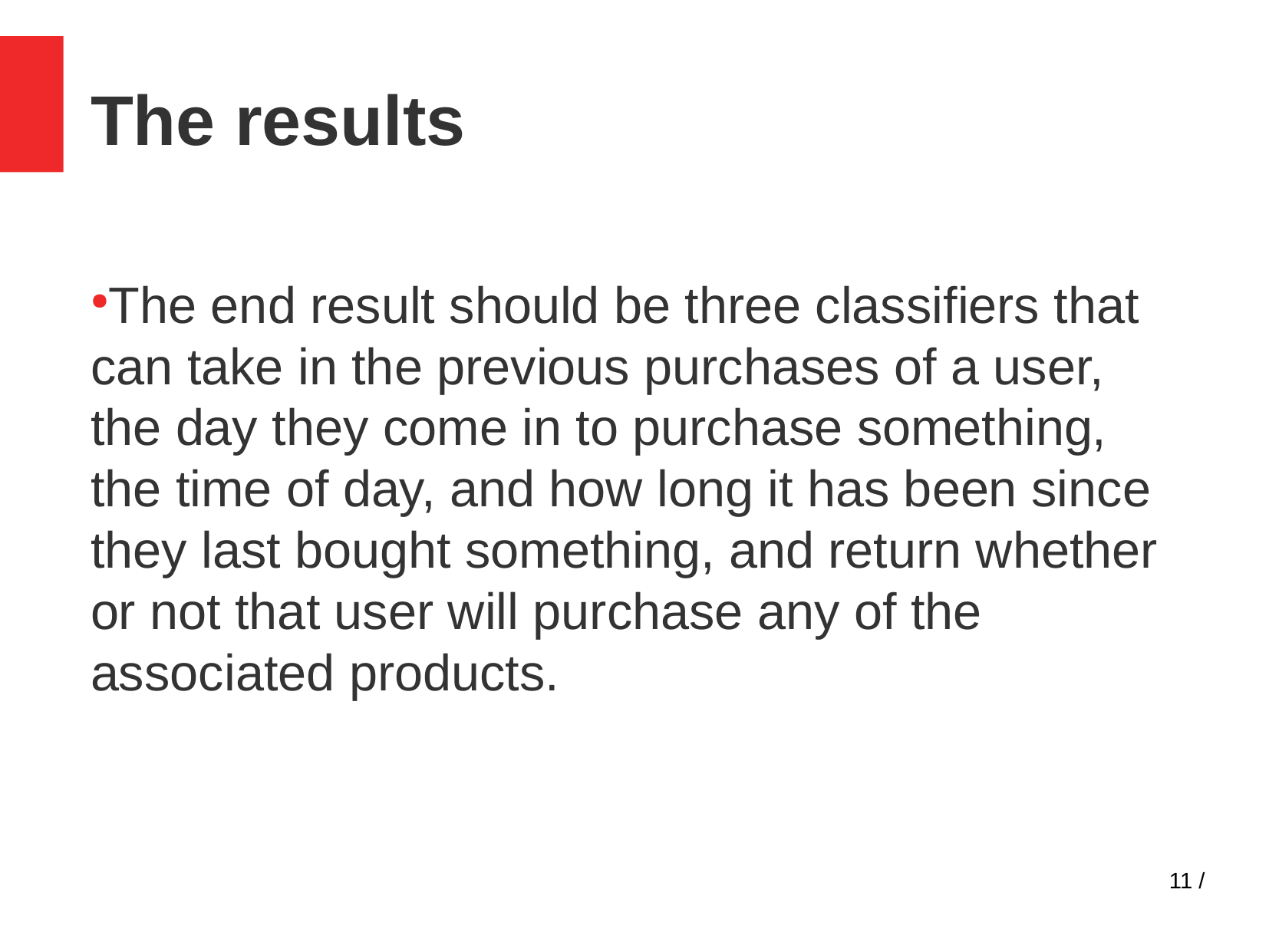

The results
The end result should be three classifiers that can take in the previous purchases of a user, the day they come in to purchase something, the time of day, and how long it has been since they last bought something, and return whether or not that user will purchase any of the associated products.
11 /